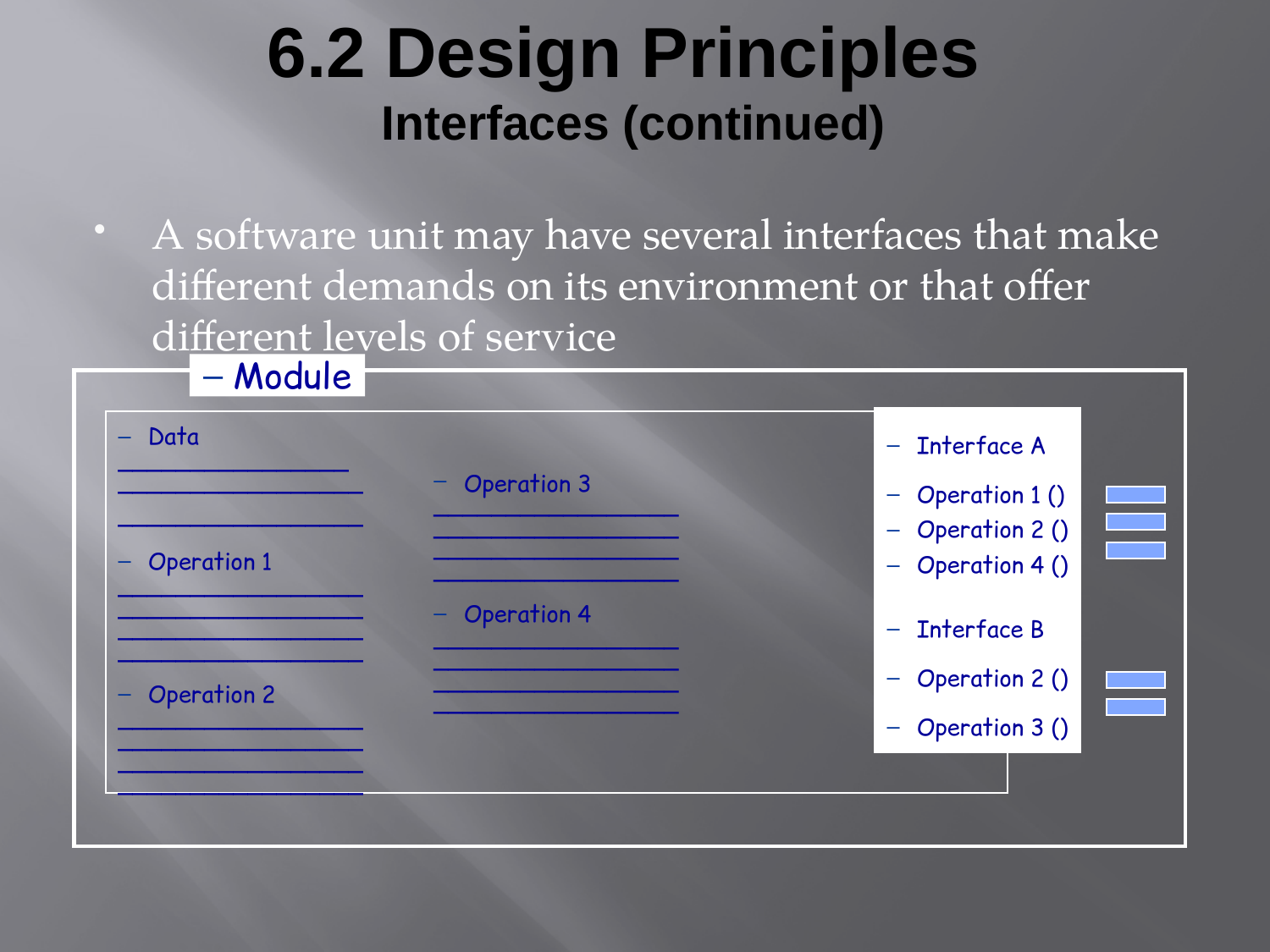

# 6.2 Design Principles Interfaces (continued)
A software unit may have several interfaces that make different demands on its environment or that offer different levels of service

Module

Data
________________
_________________
_________________
Operation 1
_________________
_________________
_________________
_________________
Operation 2
_________________
_________________
_________________
_________________
Interface A
Operation 1 ()
Operation 2 ()
Operation 4 ()

Operation 3
_________________
_________________
_________________
_________________
Operation 4
_________________
_________________
_________________
_________________
Interface B
Operation 2 ()
Operation 3 ()